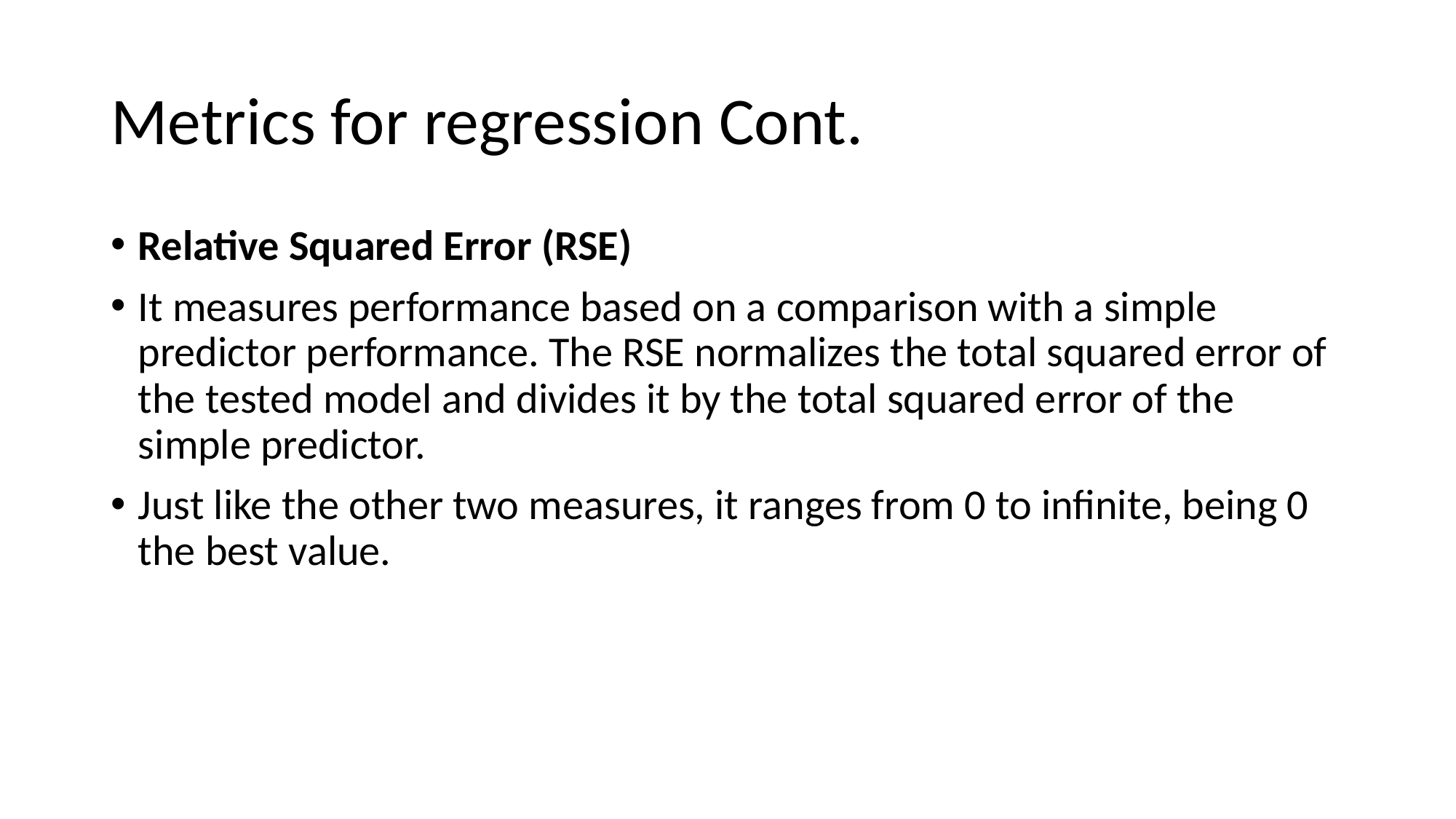

# Metrics for regression Cont.
Relative Squared Error (RSE)
It measures performance based on a comparison with a simple predictor performance. The RSE normalizes the total squared error of the tested model and divides it by the total squared error of the simple predictor.
Just like the other two measures, it ranges from 0 to infinite, being 0 the best value.